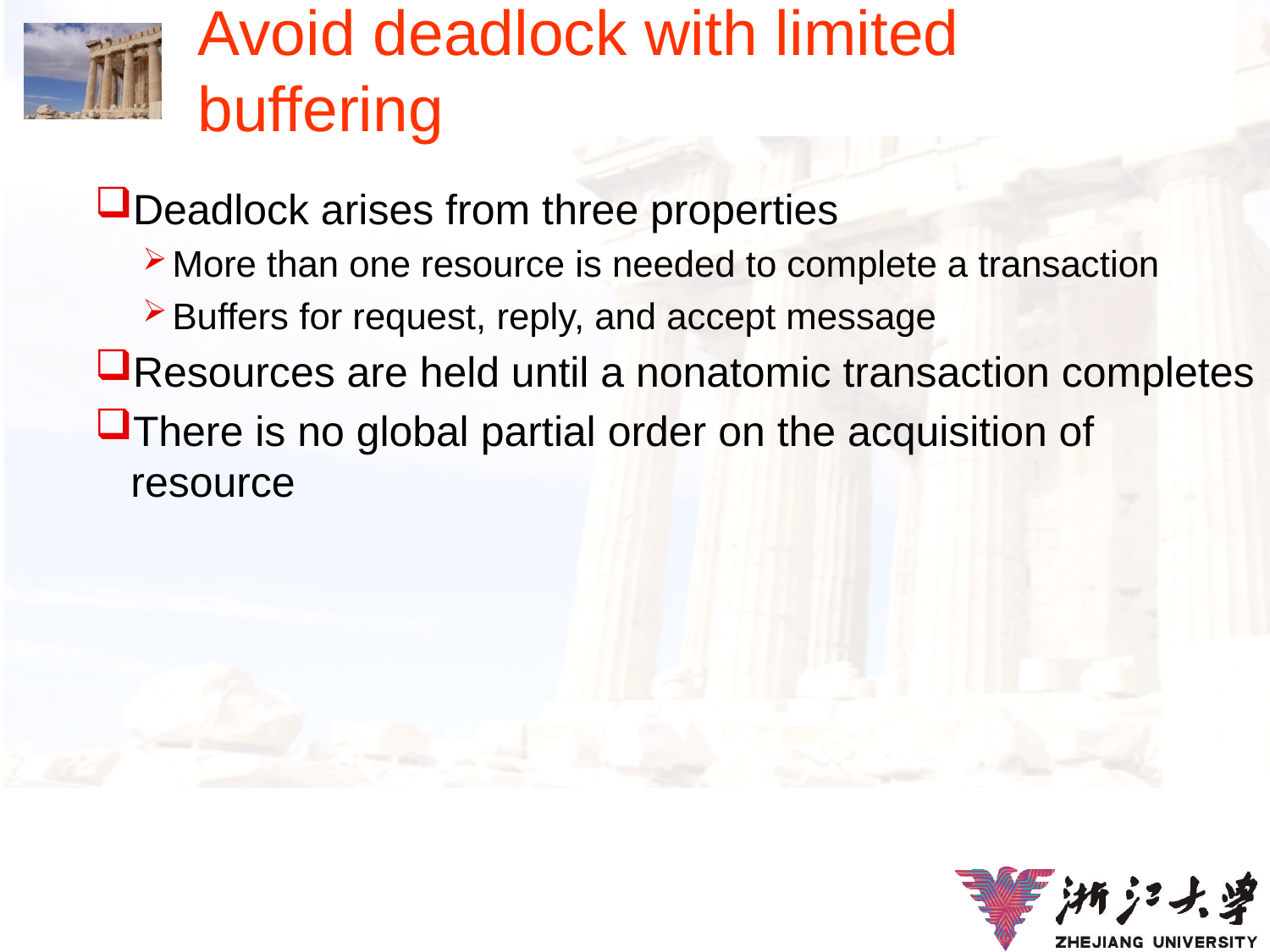

# Avoid deadlock with limited buffering
Deadlock arises from three properties
More than one resource is needed to complete a transaction
Buffers for request, reply, and accept message
Resources are held until a nonatomic transaction completes
There is no global partial order on the acquisition of resource